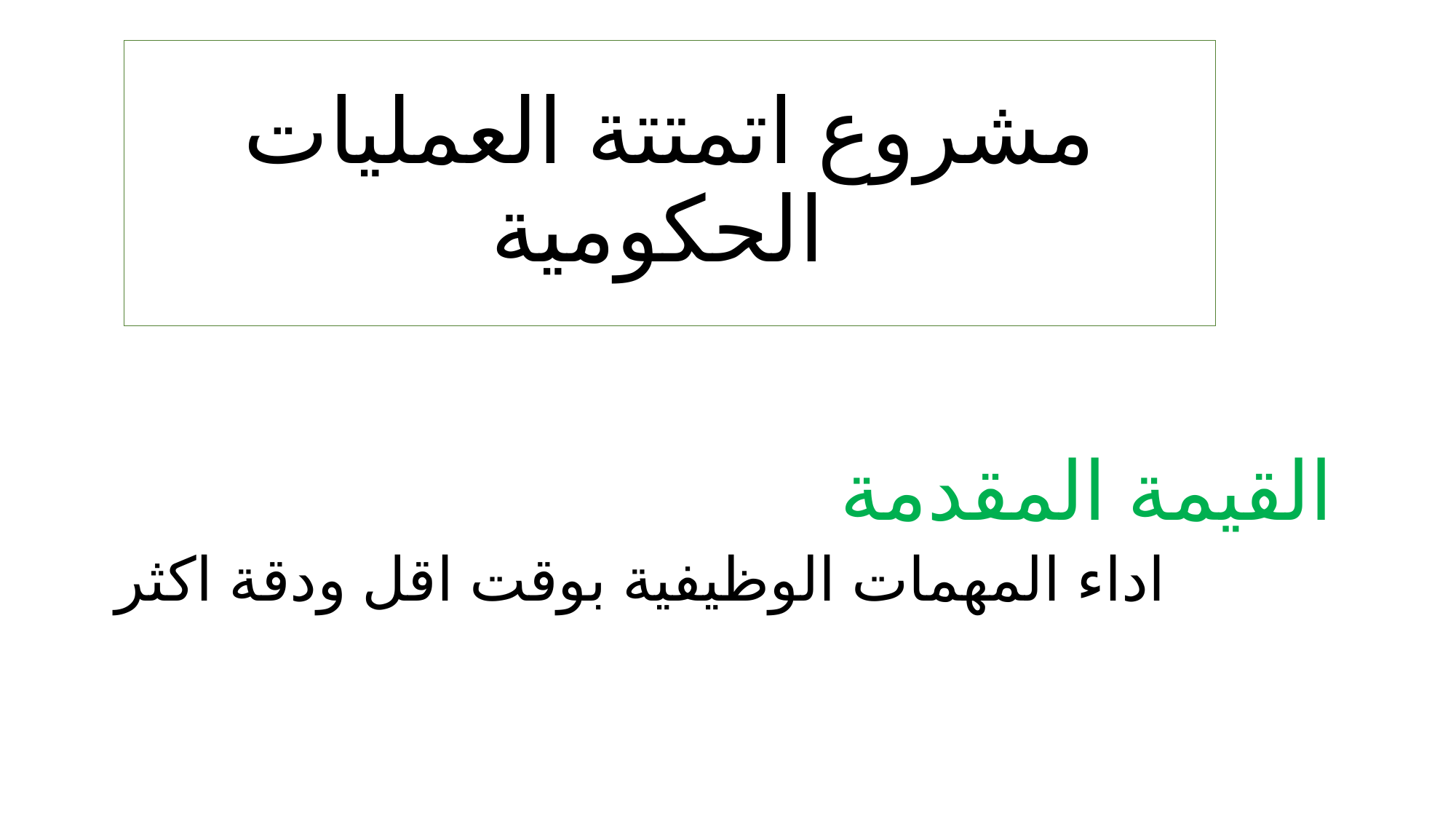

# مشروع اتمتتة العمليات الحكومية
القيمة المقدمة
 اداء المهمات الوظيفية بوقت اقل ودقة اكثر